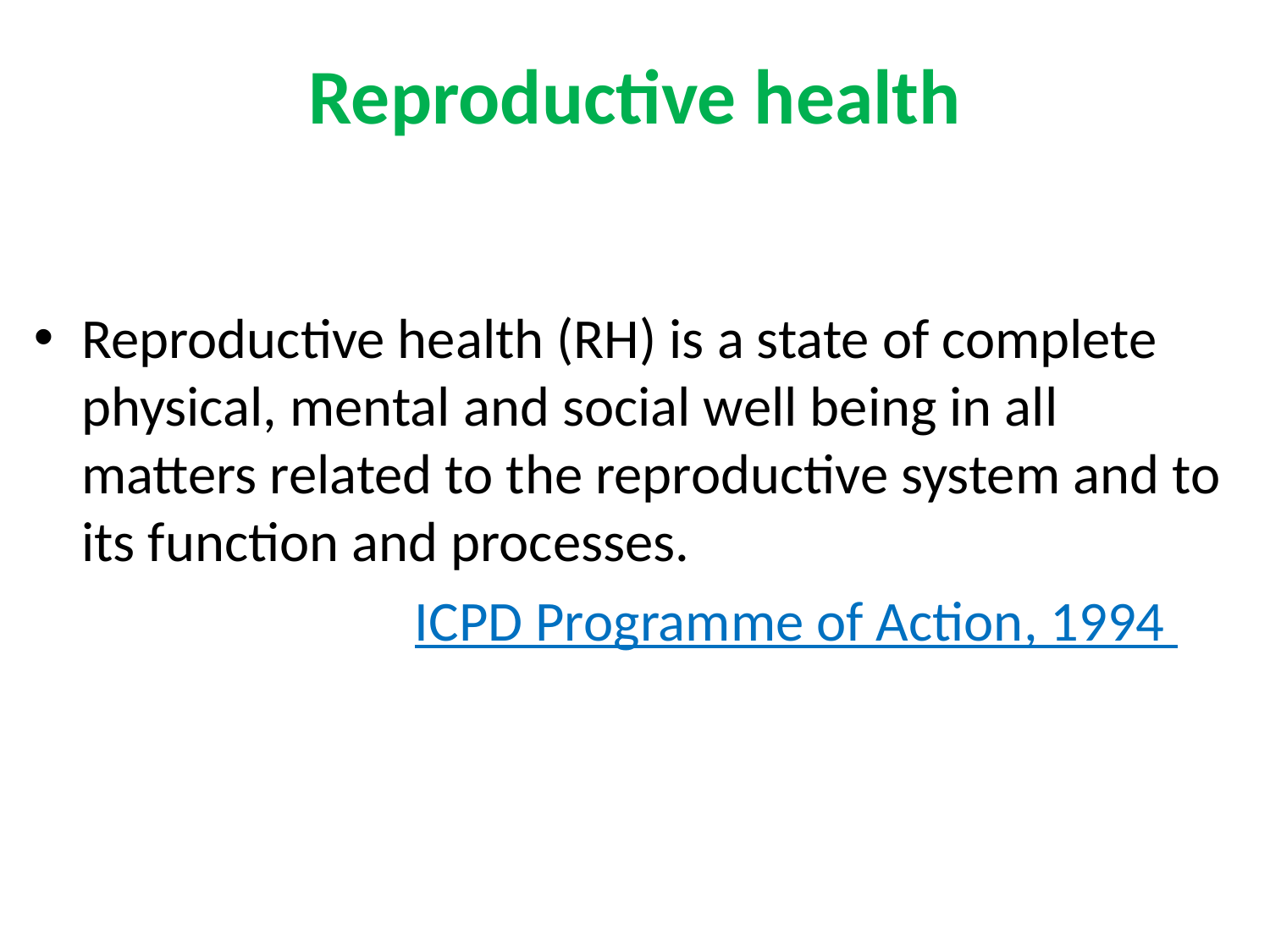

# Reproductive health

Reproductive health (RH) is a state of complete physical, mental and social well being in all matters related to the reproductive system and to its function and processes.
                              ICPD Programme of Action, 1994